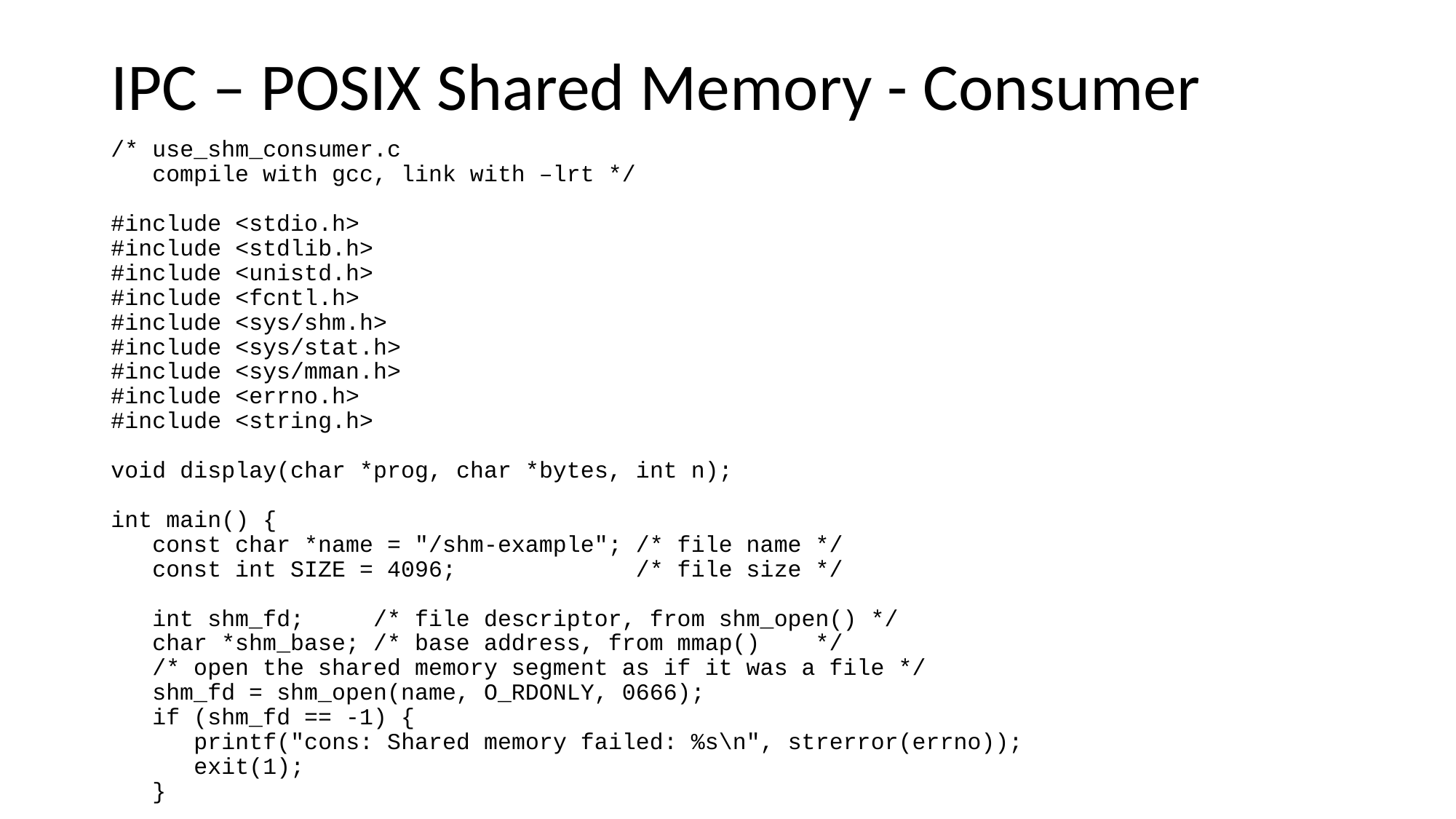

# IPC – POSIX Shared Memory - Consumer
/* use_shm_consumer.c
   compile with gcc, link with –lrt */

#include <stdio.h>
#include <stdlib.h>
#include <unistd.h>
#include <fcntl.h>
#include <sys/shm.h>
#include <sys/stat.h>
#include <sys/mman.h>
#include <errno.h>
#include <string.h>

void display(char *prog, char *bytes, int n);

int main() {
   const char *name = "/shm-example"; /* file name */
   const int SIZE = 4096;             /* file size */

   int shm_fd;     /* file descriptor, from shm_open() */
   char *shm_base; /* base address, from mmap()    */
   /* open the shared memory segment as if it was a file */
   shm_fd = shm_open(name, O_RDONLY, 0666);
   if (shm_fd == -1) {
      printf("cons: Shared memory failed: %s\n", strerror(errno));
      exit(1);
   }